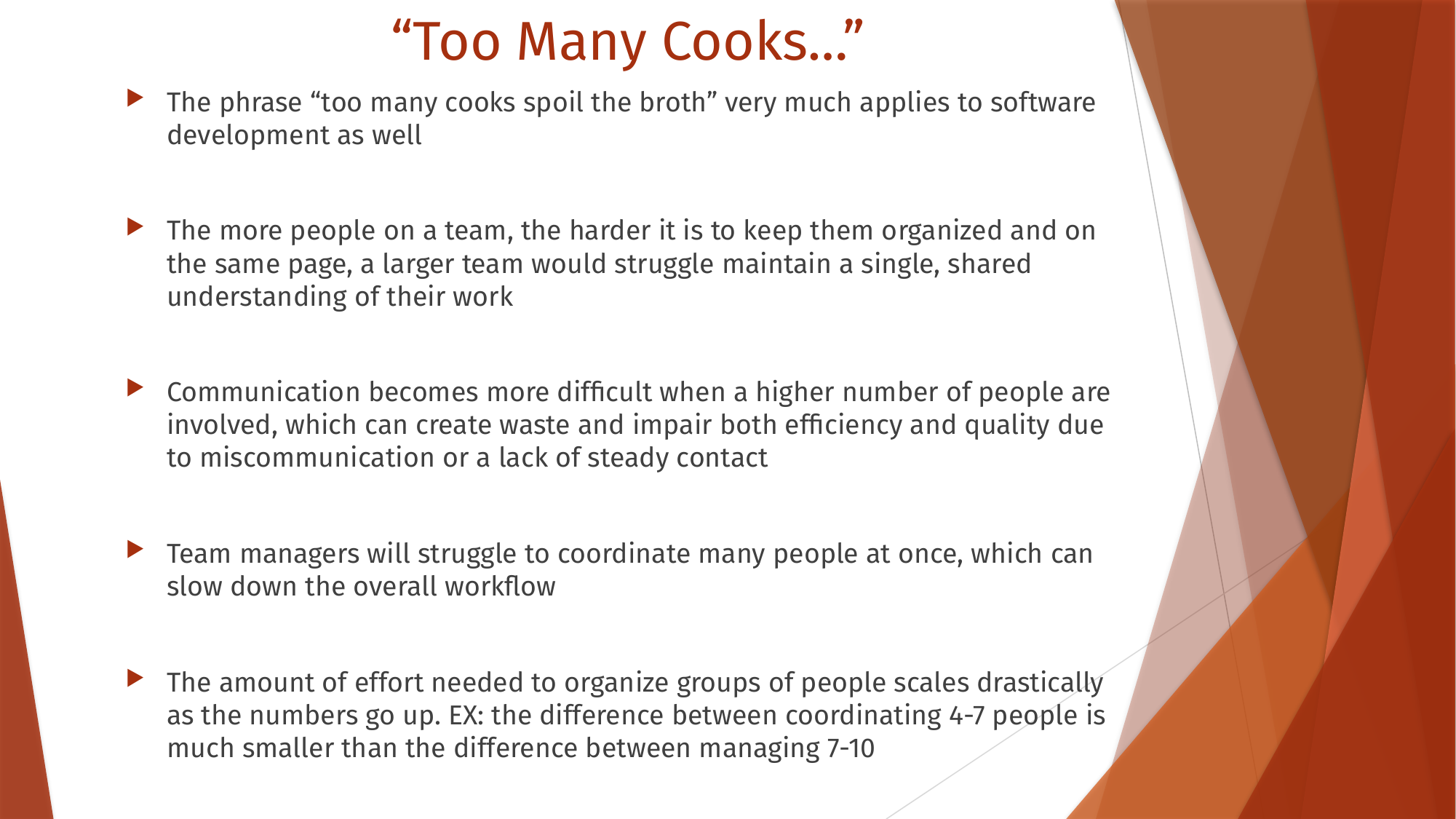

# “Too Many Cooks…”
The phrase “too many cooks spoil the broth” very much applies to software development as well

The more people on a team, the harder it is to keep them organized and on the same page, a larger team would struggle maintain a single, shared understanding of their work

Communication becomes more difficult when a higher number of people are involved, which can create waste and impair both efficiency and quality due to miscommunication or a lack of steady contact

Team managers will struggle to coordinate many people at once, which can slow down the overall workflow

The amount of effort needed to organize groups of people scales drastically as the numbers go up. EX: the difference between coordinating 4-7 people is much smaller than the difference between managing 7-10